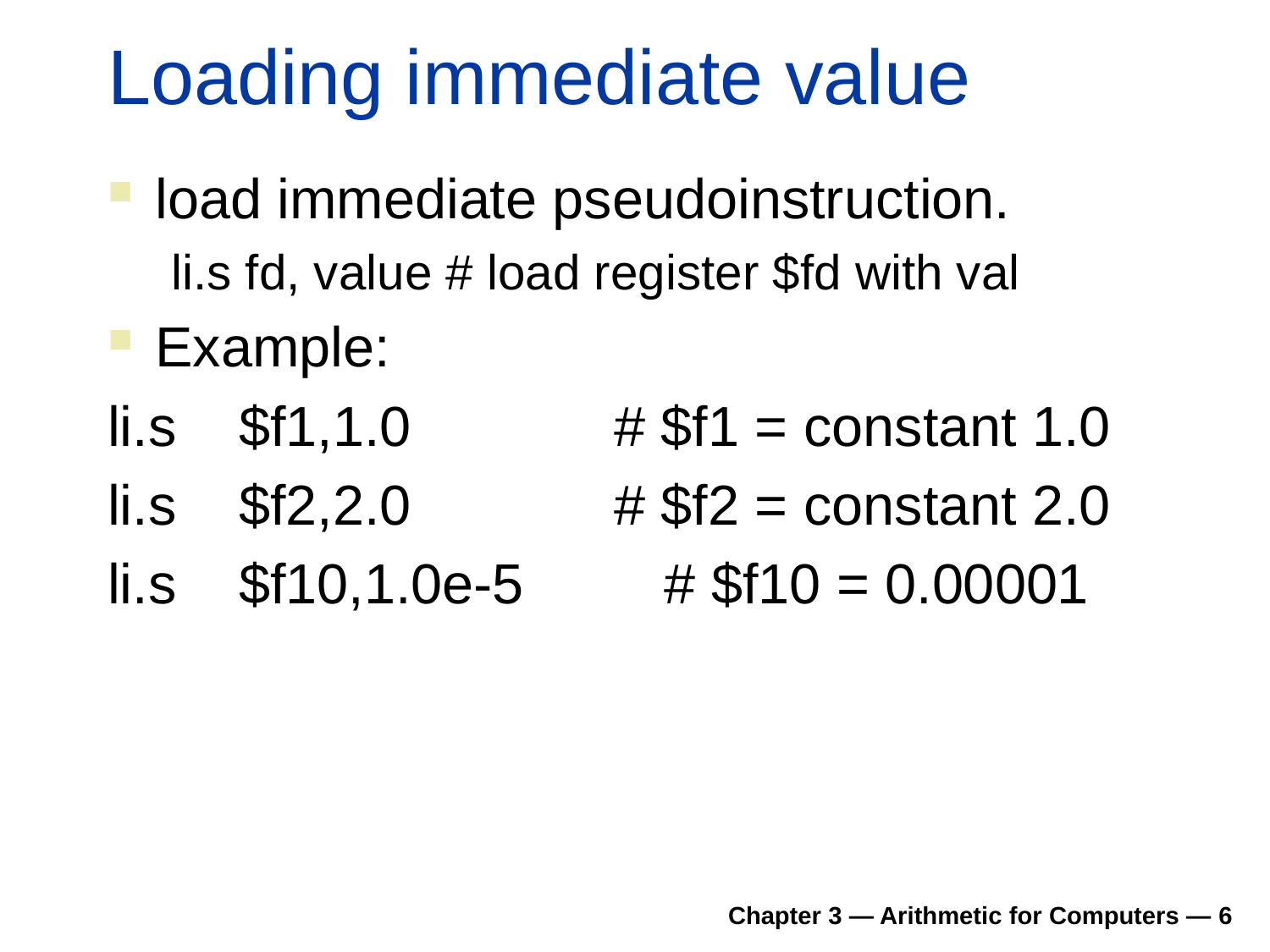

# Loading immediate value
load immediate pseudoinstruction.
li.s fd, value # load register $fd with val
Example:
li.s    $f1,1.0             # $f1 = constant 1.0
li.s    $f2,2.0             # $f2 = constant 2.0
li.s    $f10,1.0e-5         # $f10 = 0.00001

Chapter 3 — Arithmetic for Computers — 6